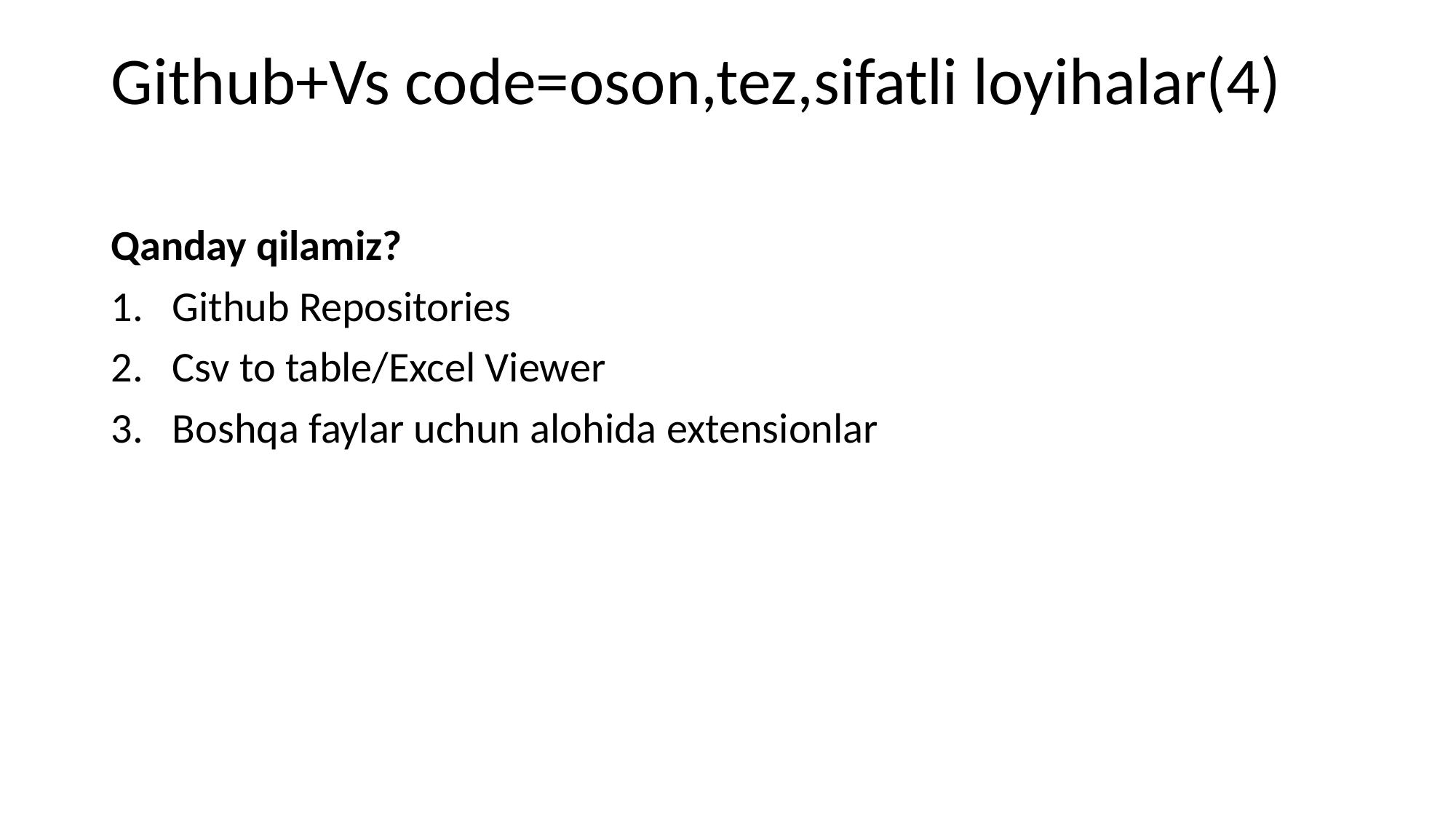

# Github+Vs code=oson,tez,sifatli loyihalar(4)
Qanday qilamiz?
Github Repositories
Csv to table/Excel Viewer
Boshqa faylar uchun alohida extensionlar